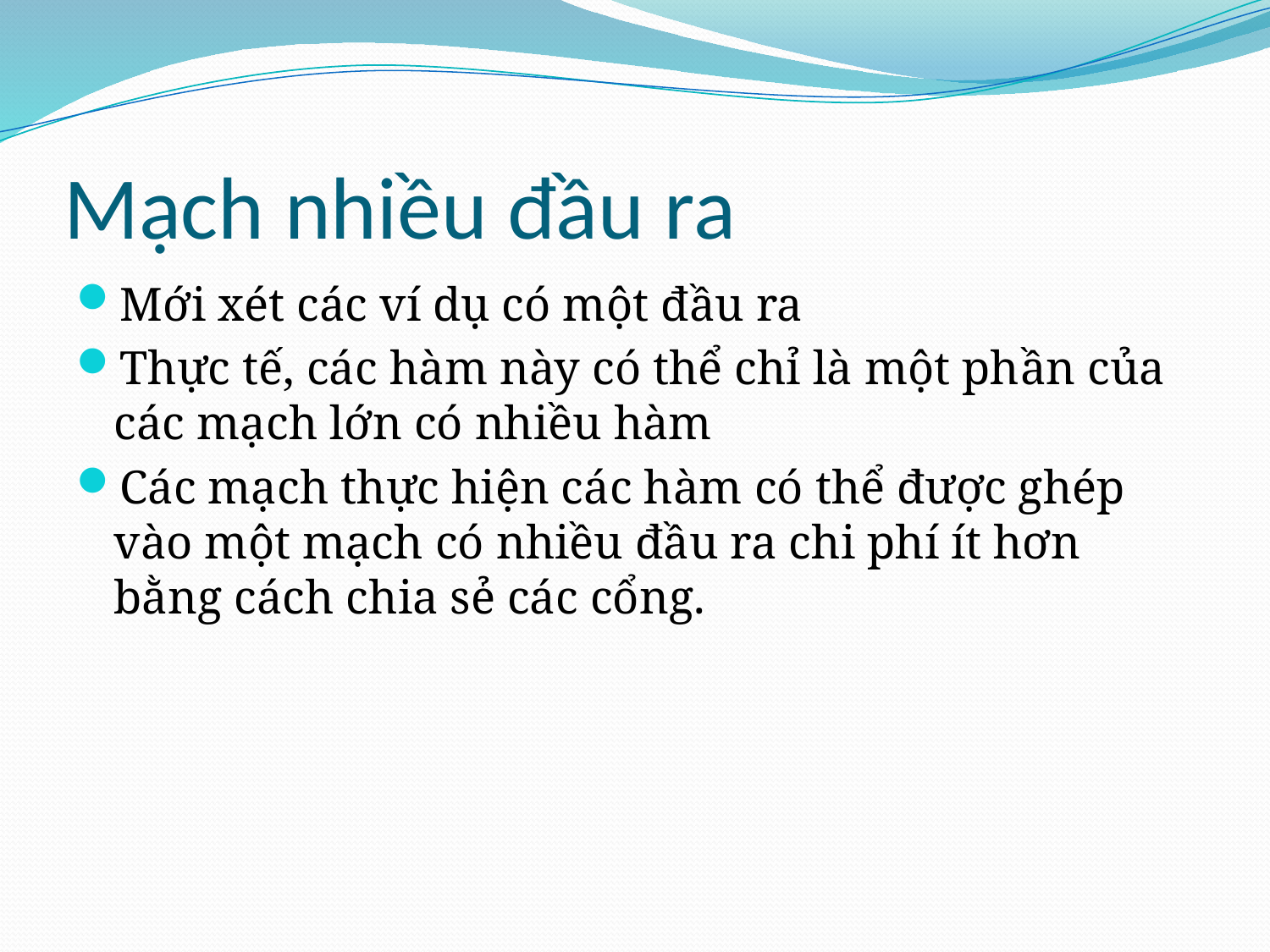

# Mạch nhiều đầu ra
Mới xét các ví dụ có một đầu ra
Thực tế, các hàm này có thể chỉ là một phần của các mạch lớn có nhiều hàm
Các mạch thực hiện các hàm có thể được ghép vào một mạch có nhiều đầu ra chi phí ít hơn bằng cách chia sẻ các cổng.